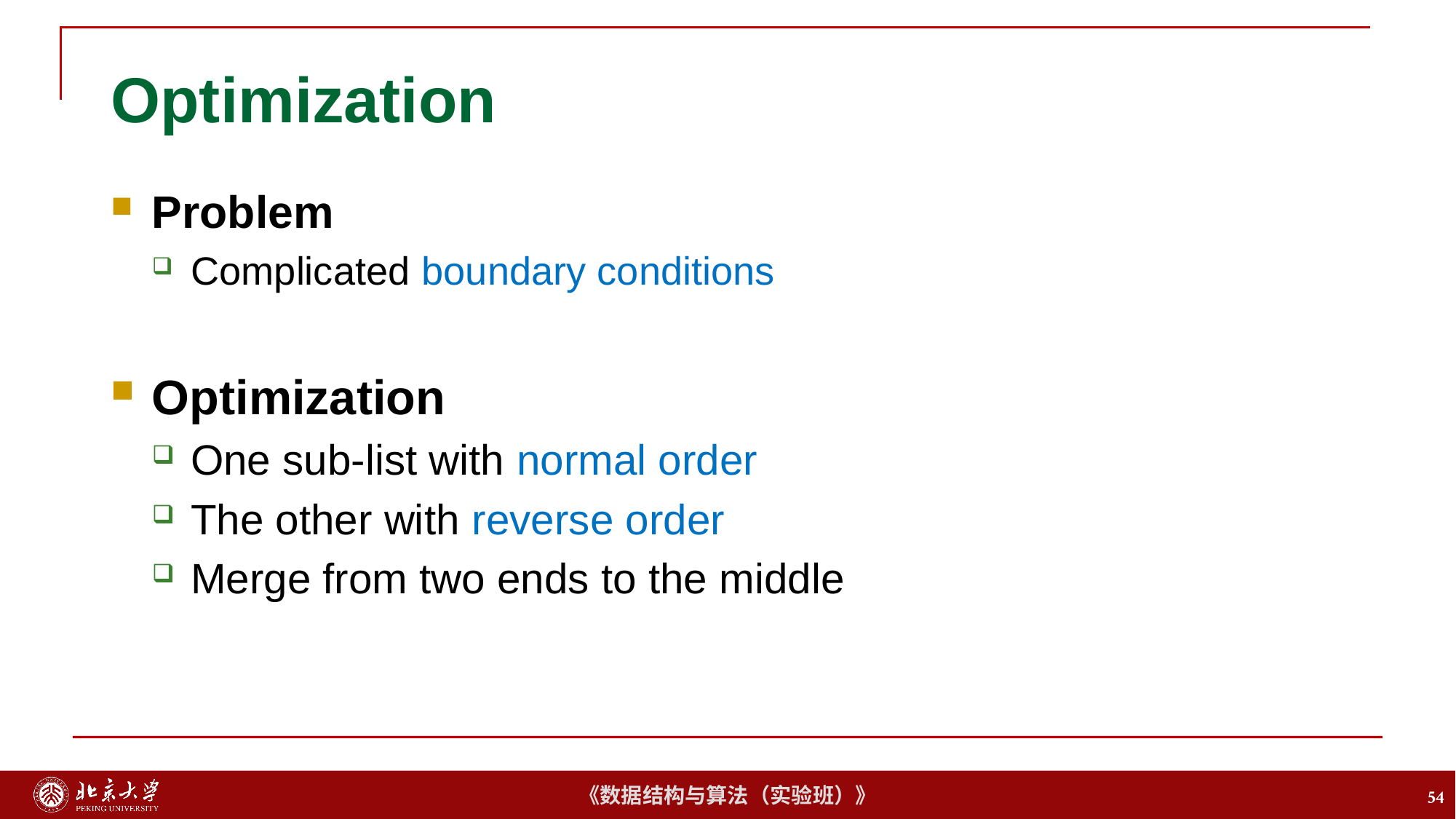

# Optimization
Problem
Complicated boundary conditions

Optimization
One sub-list with normal order
The other with reverse order
Merge from two ends to the middle
54